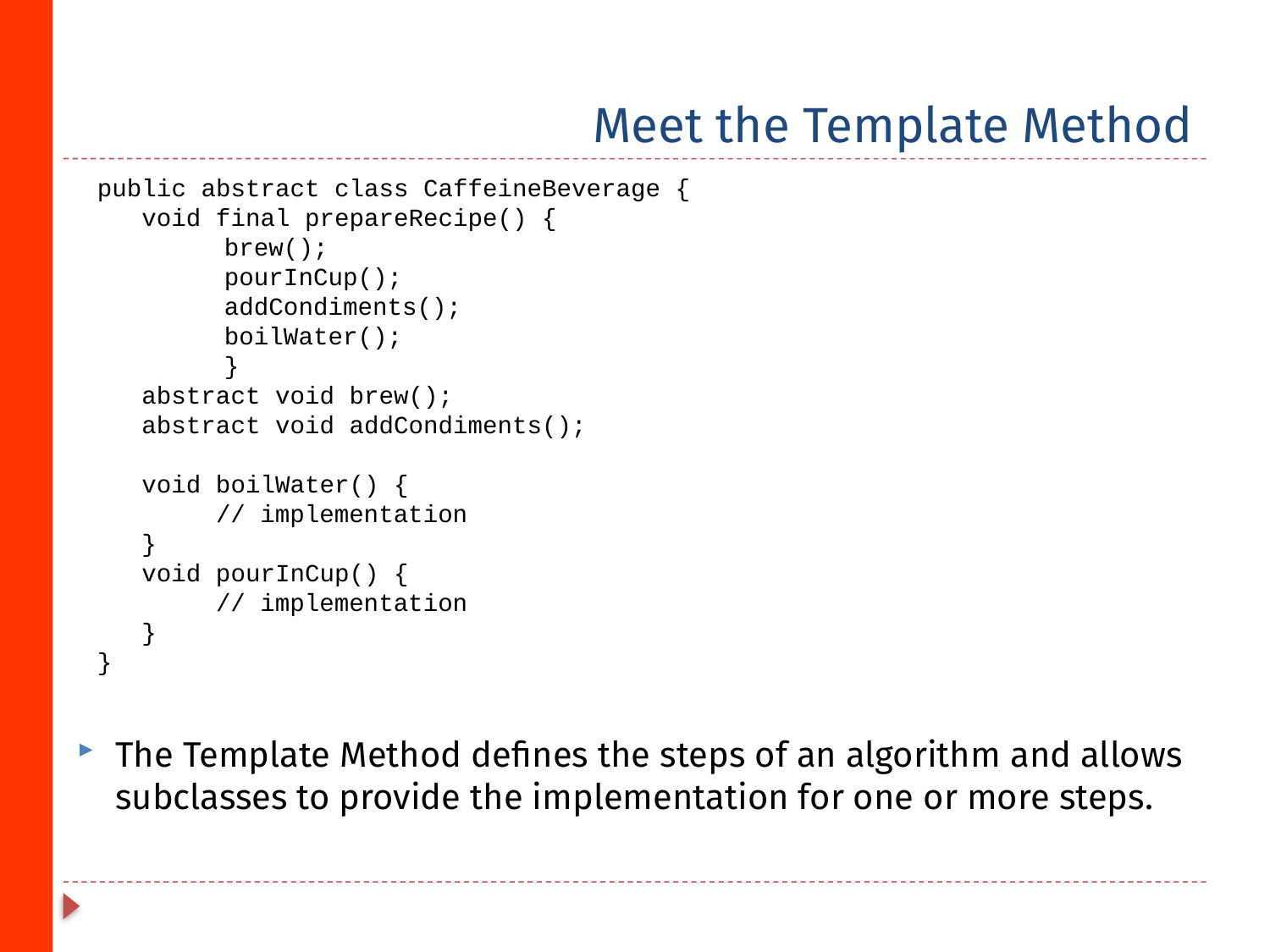

# Meet the Template Method
public abstract class CaffeineBeverage {
   void final prepareRecipe() {
  	brew();
	pourInCup();
	addCondiments();
	boilWater();
	}
   abstract void brew();
   abstract void addCondiments();

   void boilWater() {
        // implementation
   }
   void pourInCup() {
        // implementation
   }
}
The Template Method defines the steps of an algorithm and allows subclasses to provide the implementation for one or more steps.